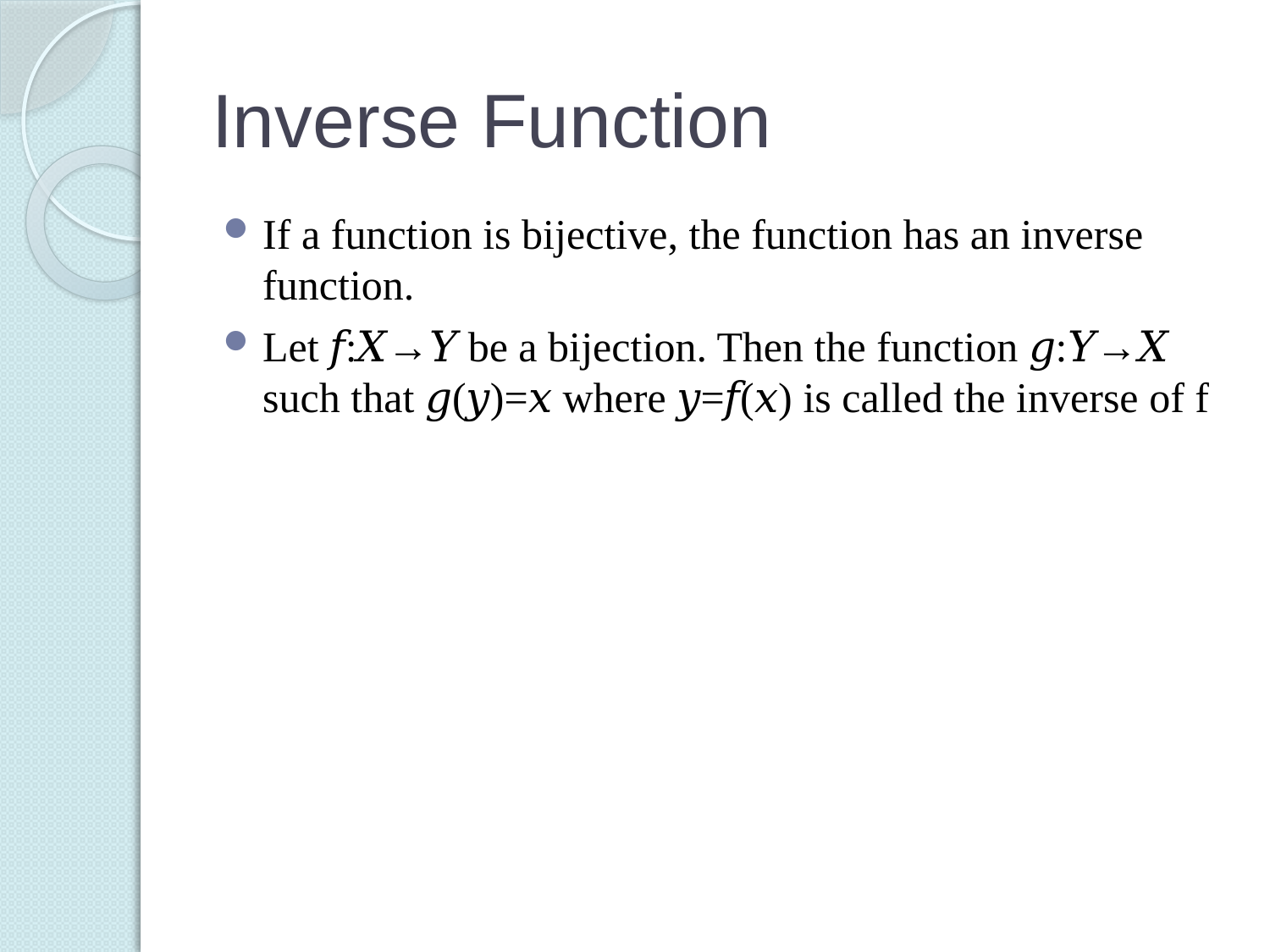

# Inverse Function
If a function is bijective, the function has an inverse function.
Let 𝑓:𝑋→𝑌 be a bijection. Then the function 𝑔:𝑌→𝑋 such that 𝑔(𝑦)=𝑥 where 𝑦=𝑓(𝑥) is called the inverse of f